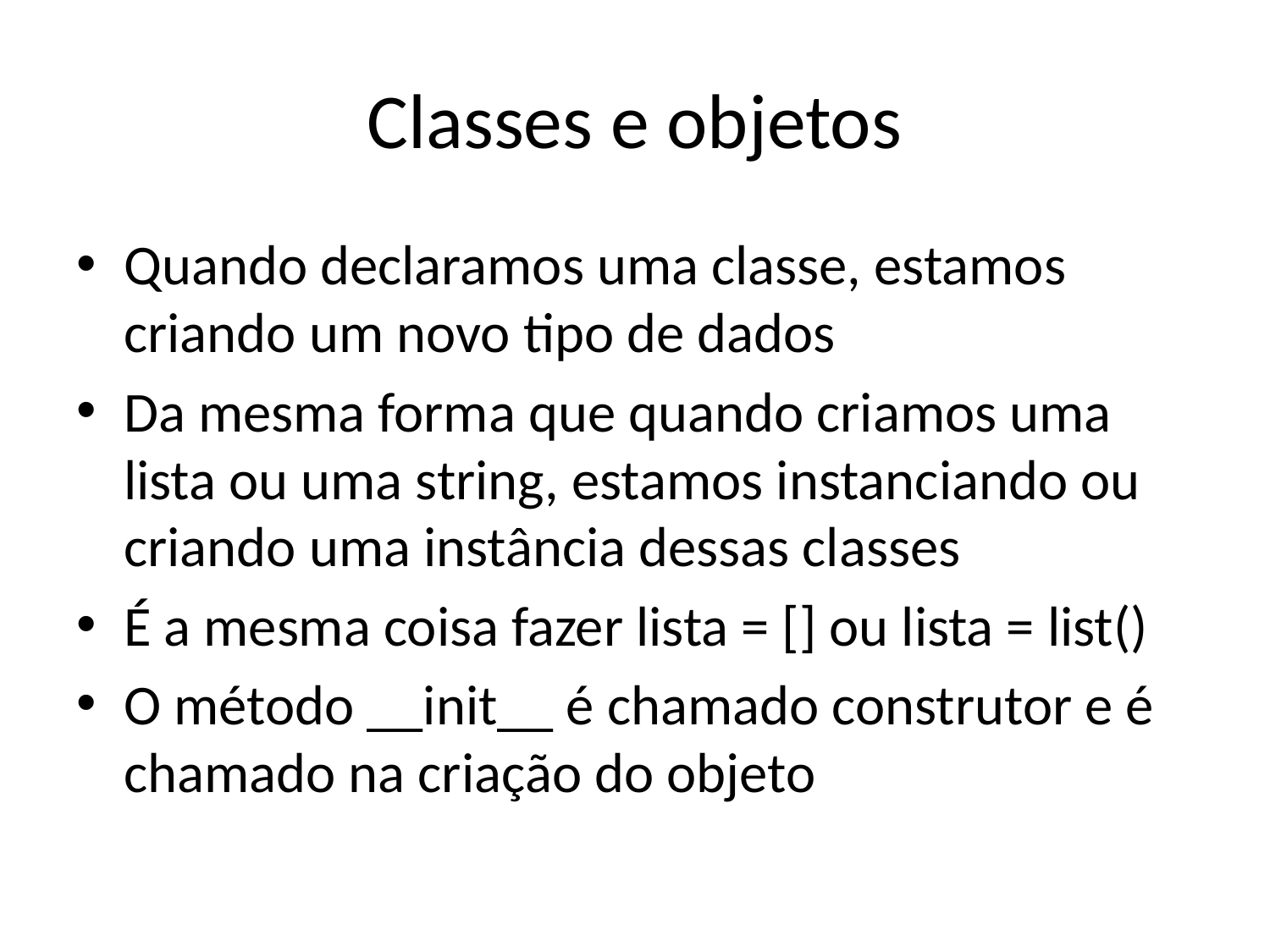

# Classes e objetos
Quando declaramos uma classe, estamos criando um novo tipo de dados
Da mesma forma que quando criamos uma lista ou uma string, estamos instanciando ou criando uma instância dessas classes
É a mesma coisa fazer lista = [] ou lista = list()
O método __init__ é chamado construtor e é chamado na criação do objeto